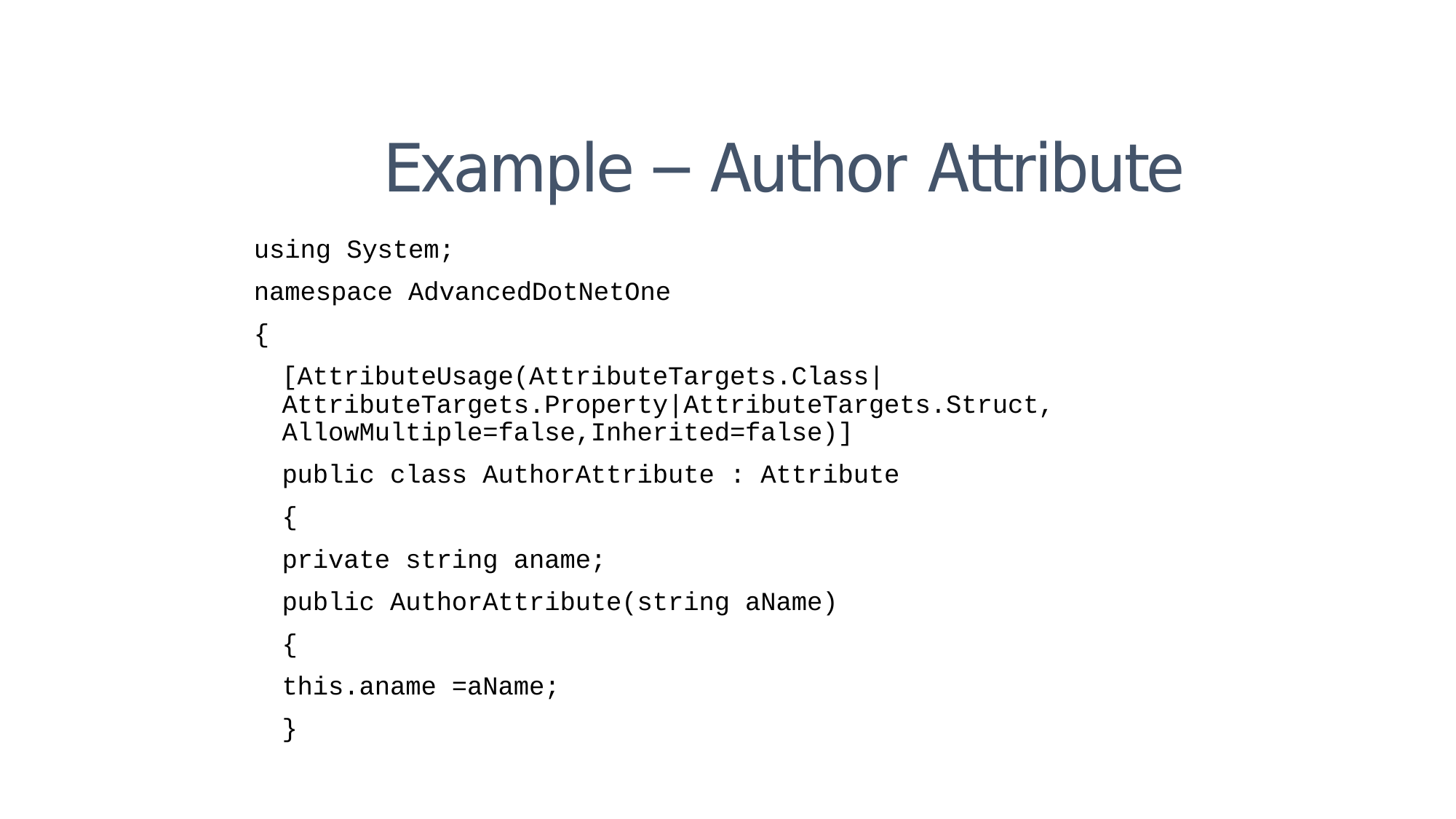

Example – Author Attribute
using System;
namespace AdvancedDotNetOne
{
	[AttributeUsage(AttributeTargets.Class| AttributeTargets.Property|AttributeTargets.Struct, AllowMultiple=false,Inherited=false)]
	public class AuthorAttribute : Attribute
	{
		private string aname;
		public AuthorAttribute(string aName)
		{
			this.aname =aName;
		}